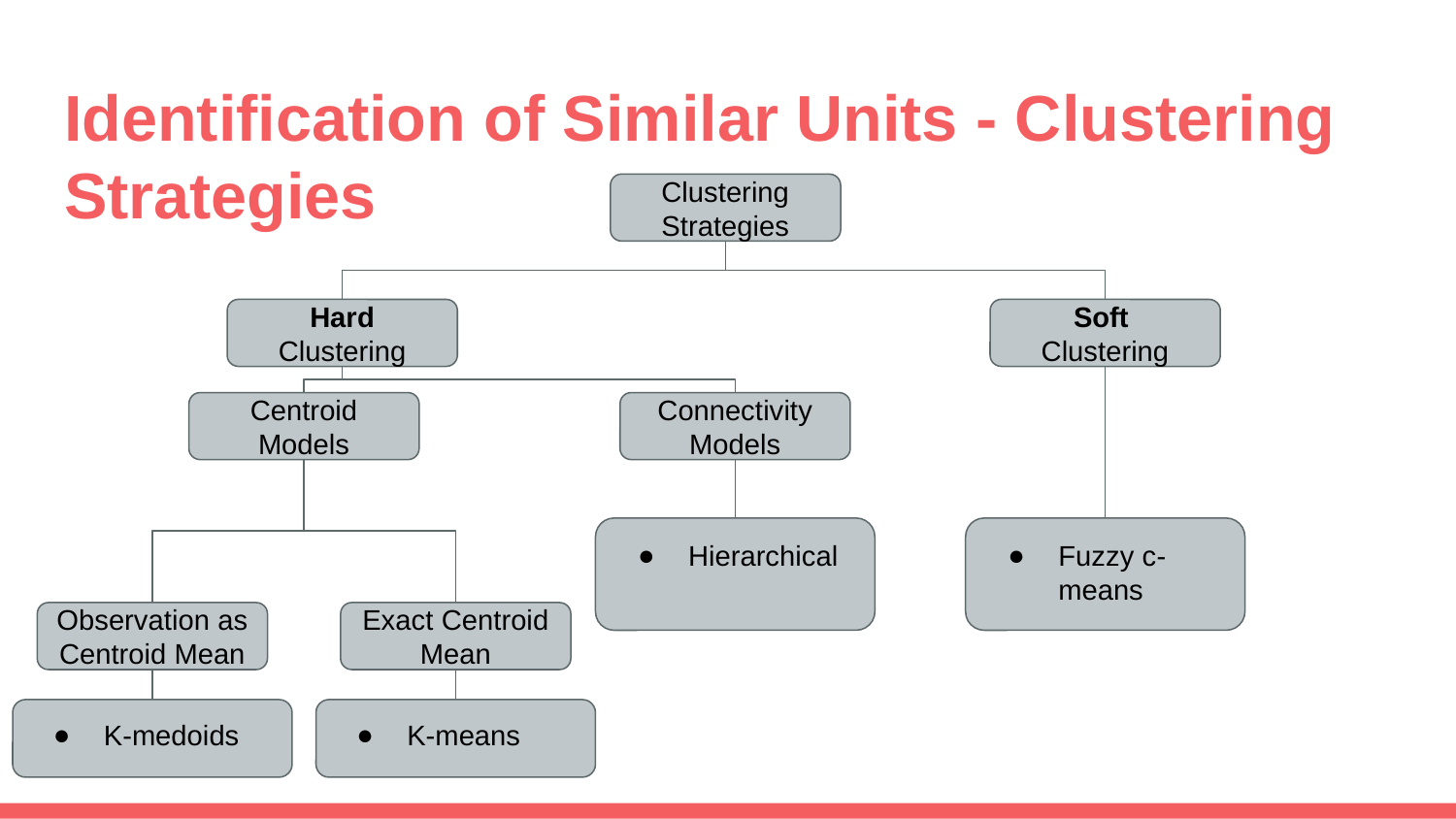

# Identification of Similar Units - Clustering Strategies
Clustering Strategies
Hard Clustering
Soft
Clustering
Centroid Models
Connectivity Models
Hierarchical
Fuzzy c-means
Observation as Centroid Mean
Exact Centroid Mean
K-medoids
K-means